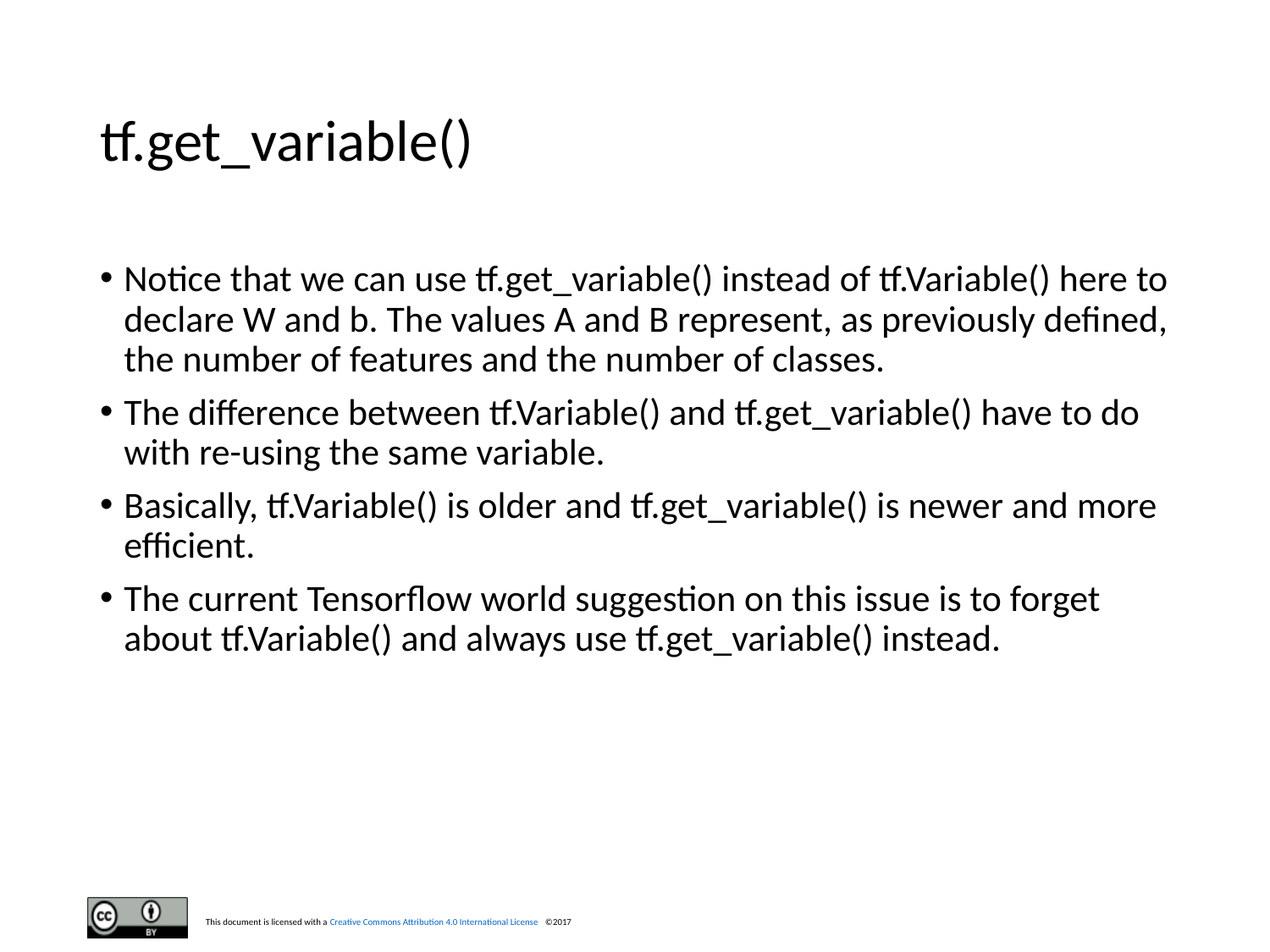

# tf.get_variable()
Notice that we can use tf.get_variable() instead of tf.Variable() here to declare W and b. The values A and B represent, as previously defined, the number of features and the number of classes.
The difference between tf.Variable() and tf.get_variable() have to do with re-using the same variable.
Basically, tf.Variable() is older and tf.get_variable() is newer and more efficient.
The current Tensorflow world suggestion on this issue is to forget about tf.Variable() and always use tf.get_variable() instead.